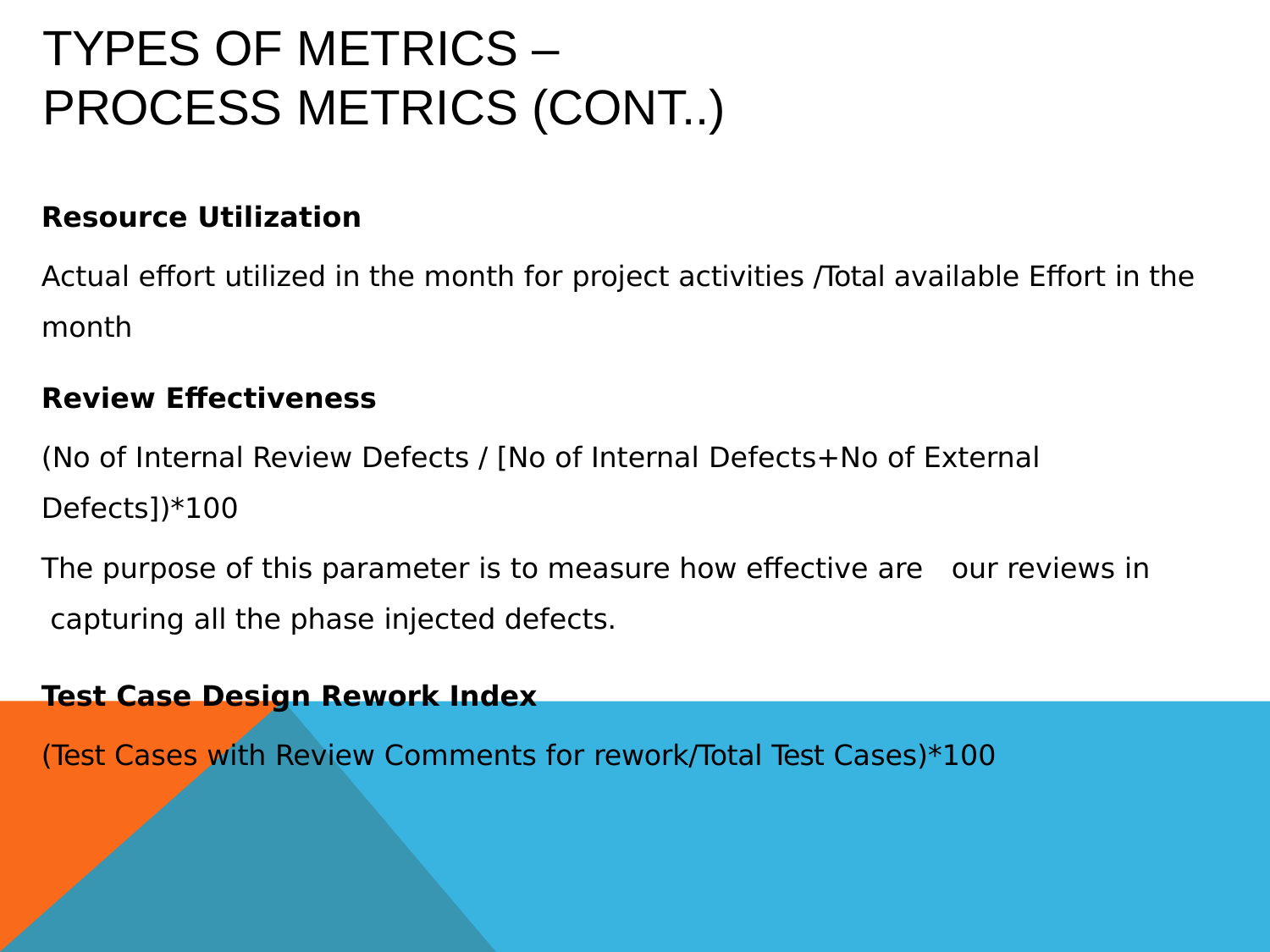

# Types of Metrics – Process Metrics (Cont..)
Resource Utilization
Actual effort utilized in the month for project activities /Total available Effort in the  month

Review Effectiveness
(No of Internal Review Defects / [No of Internal Defects+No of External  Defects])*100
The purpose of this parameter is to measure how effective are	our reviews in  capturing all the phase injected defects.

Test Case Design Rework Index
(Test Cases with Review Comments for rework/Total Test Cases)*100